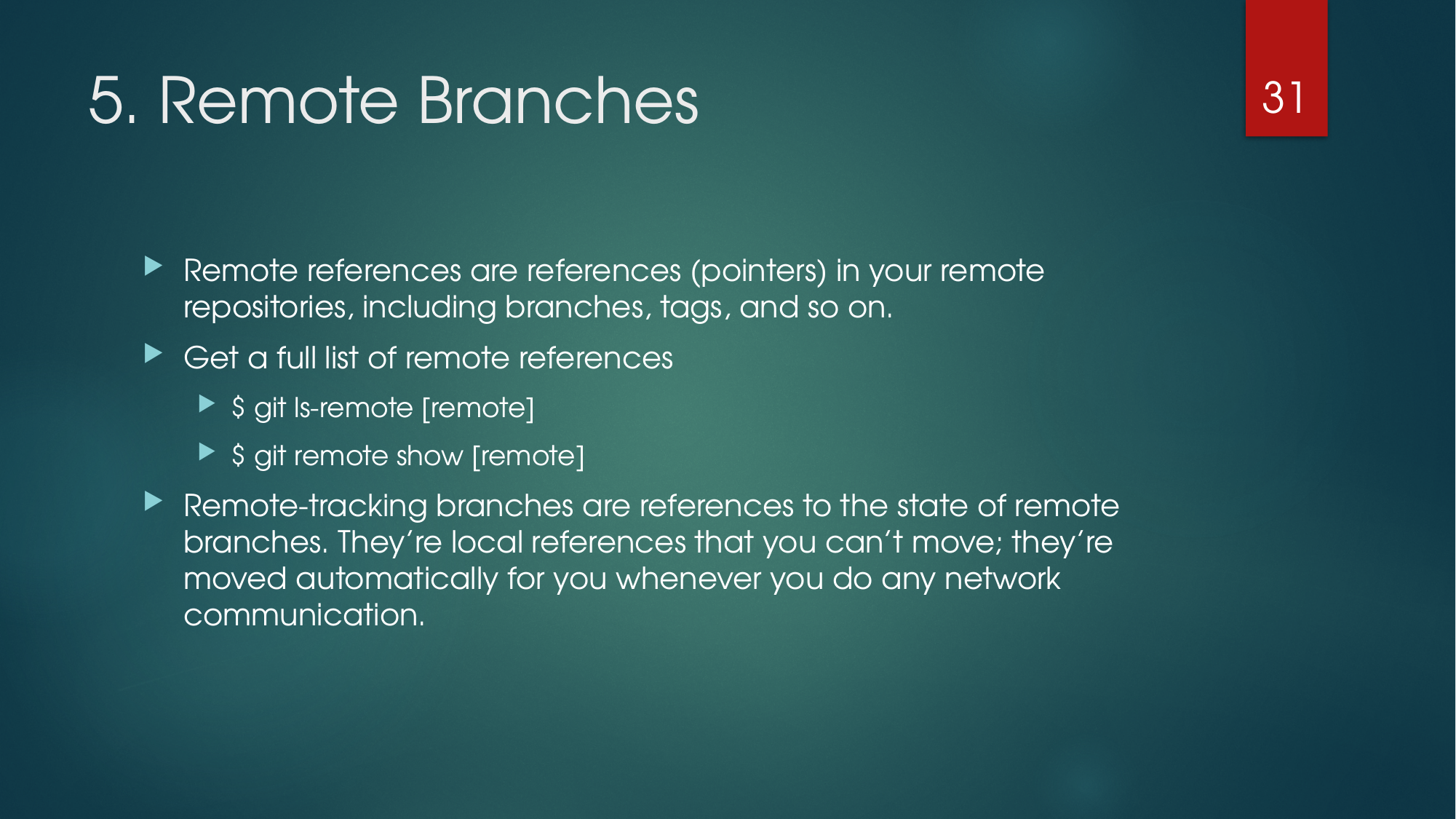

31
# 5. Remote Branches
Remote references are references (pointers) in your remote repositories, including branches, tags, and so on.
Get a full list of remote references
$ git ls-remote [remote]
$ git remote show [remote]
Remote-tracking branches are references to the state of remote branches. They’re local references that you can’t move; they’re moved automatically for you whenever you do any network communication.